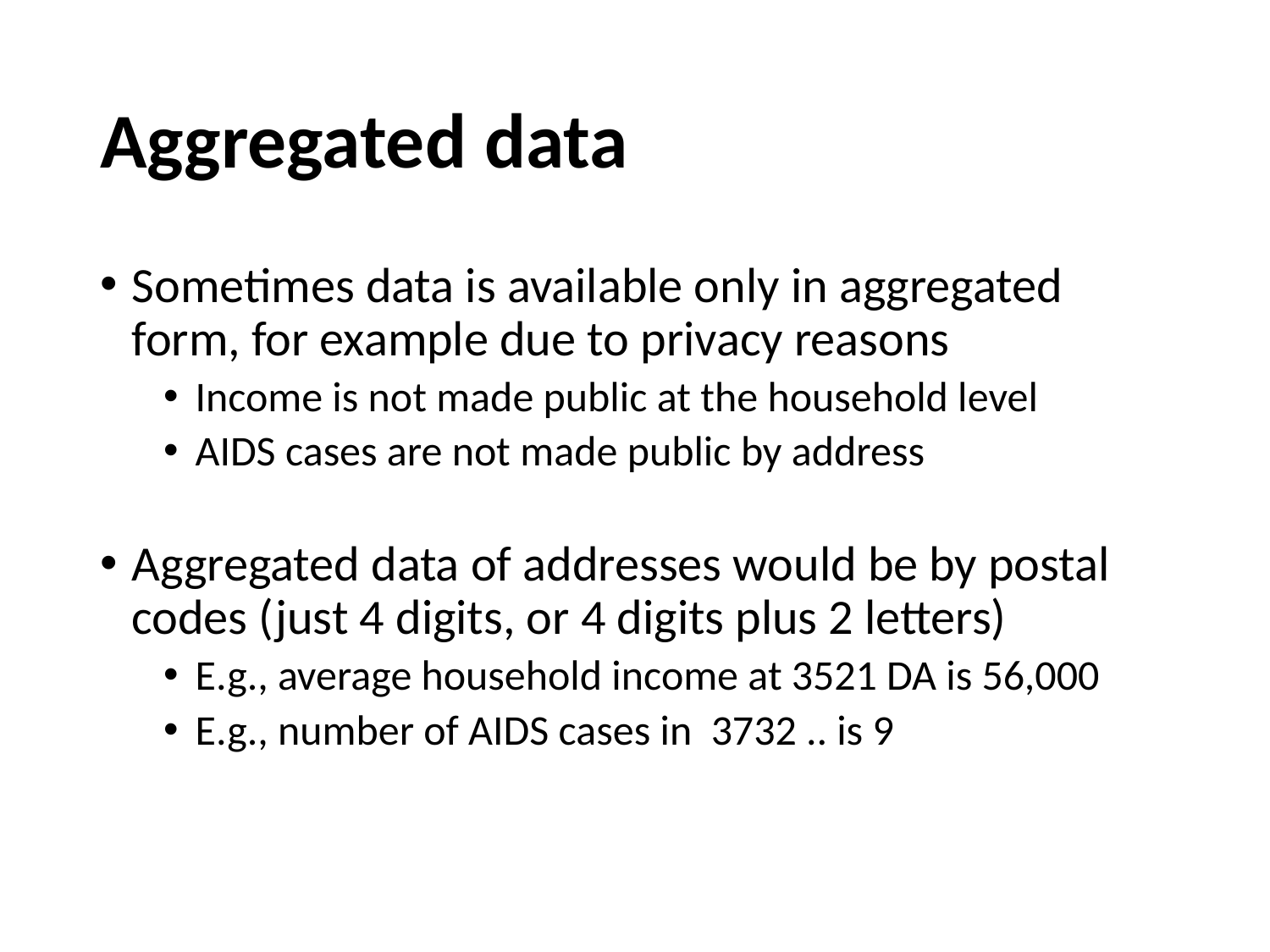

# Aggregated data
Sometimes data is available only in aggregated form, for example due to privacy reasons
Income is not made public at the household level
AIDS cases are not made public by address
Aggregated data of addresses would be by postal codes (just 4 digits, or 4 digits plus 2 letters)
E.g., average household income at 3521 DA is 56,000
E.g., number of AIDS cases in  3732 .. is 9